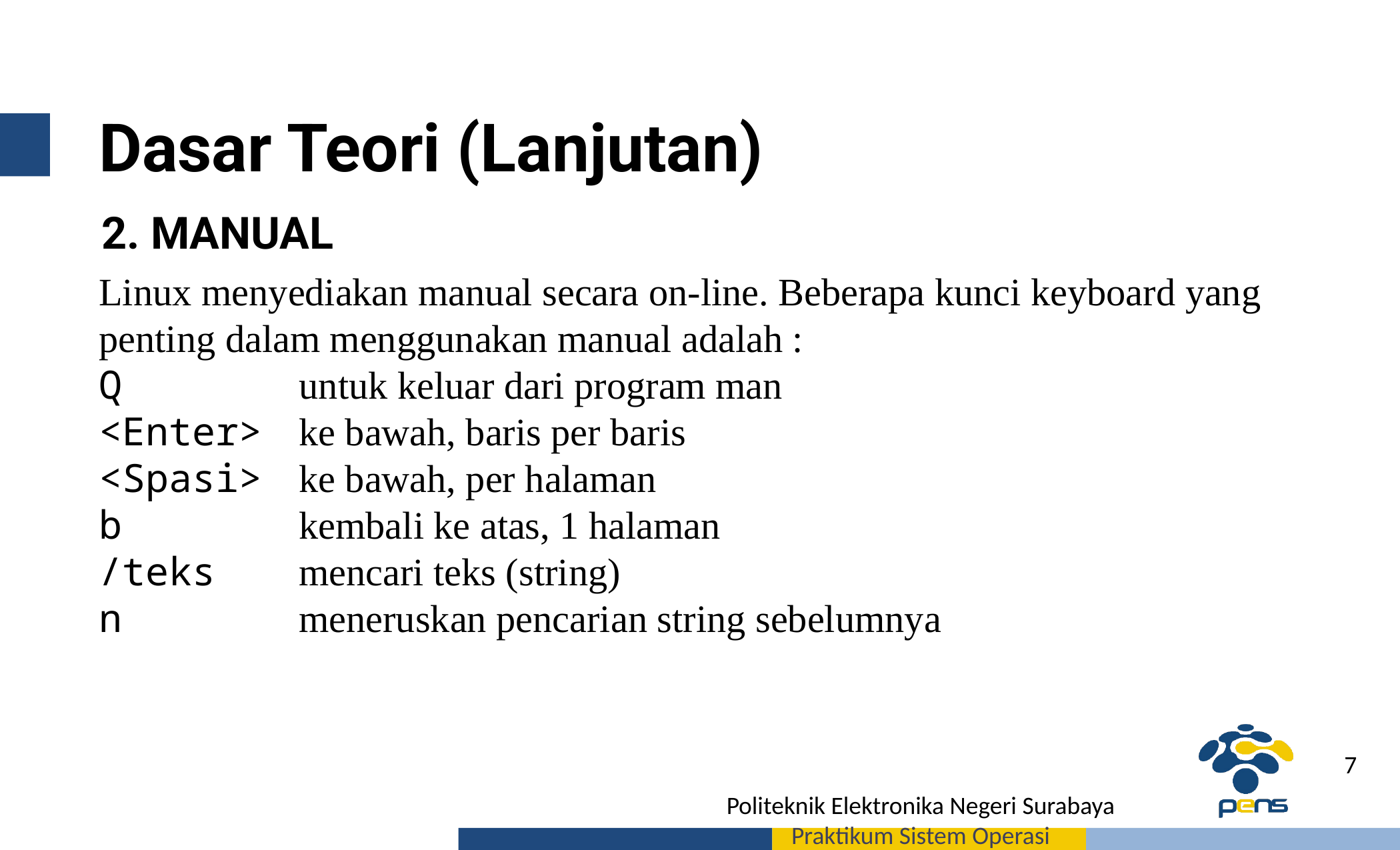

# Dasar Teori (Lanjutan)
2. MANUAL
Linux menyediakan manual secara on-line. Beberapa kunci keyboard yang
penting dalam menggunakan manual adalah :
Q 		untuk keluar dari program man
<Enter> 	ke bawah, baris per baris
<Spasi> 	ke bawah, per halaman
b 		kembali ke atas, 1 halaman
/teks 	mencari teks (string)
n 		meneruskan pencarian string sebelumnya

Politeknik Elektronika Negeri Surabaya
Praktikum Sistem Operasi